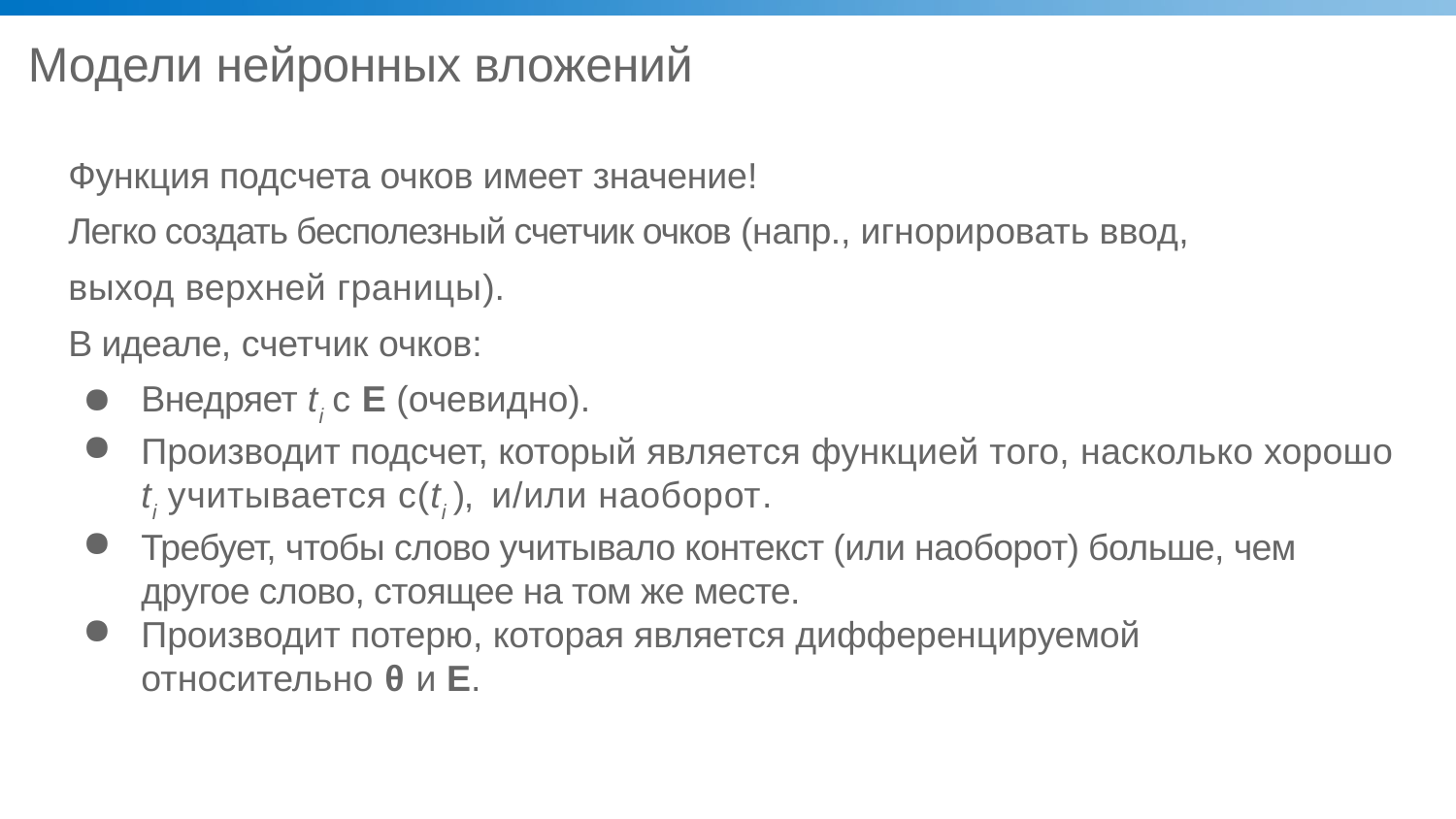

# Модели нейронных вложений
Функция подсчета очков имеет значение!
Легко создать бесполезный счетчик очков (напр., игнорировать ввод, выход верхней границы).
В идеале, счетчик очков:
Внедряет ti с E (очевидно).
Производит подсчет, который является функцией того, насколько хорошо ti учитывается c(ti ),  и/или наоборот.
Требует, чтобы слово учитывало контекст (или наоборот) больше, чем другое слово, стоящее на том же месте.
Производит потерю, которая является дифференцируемой относительно θ и E.